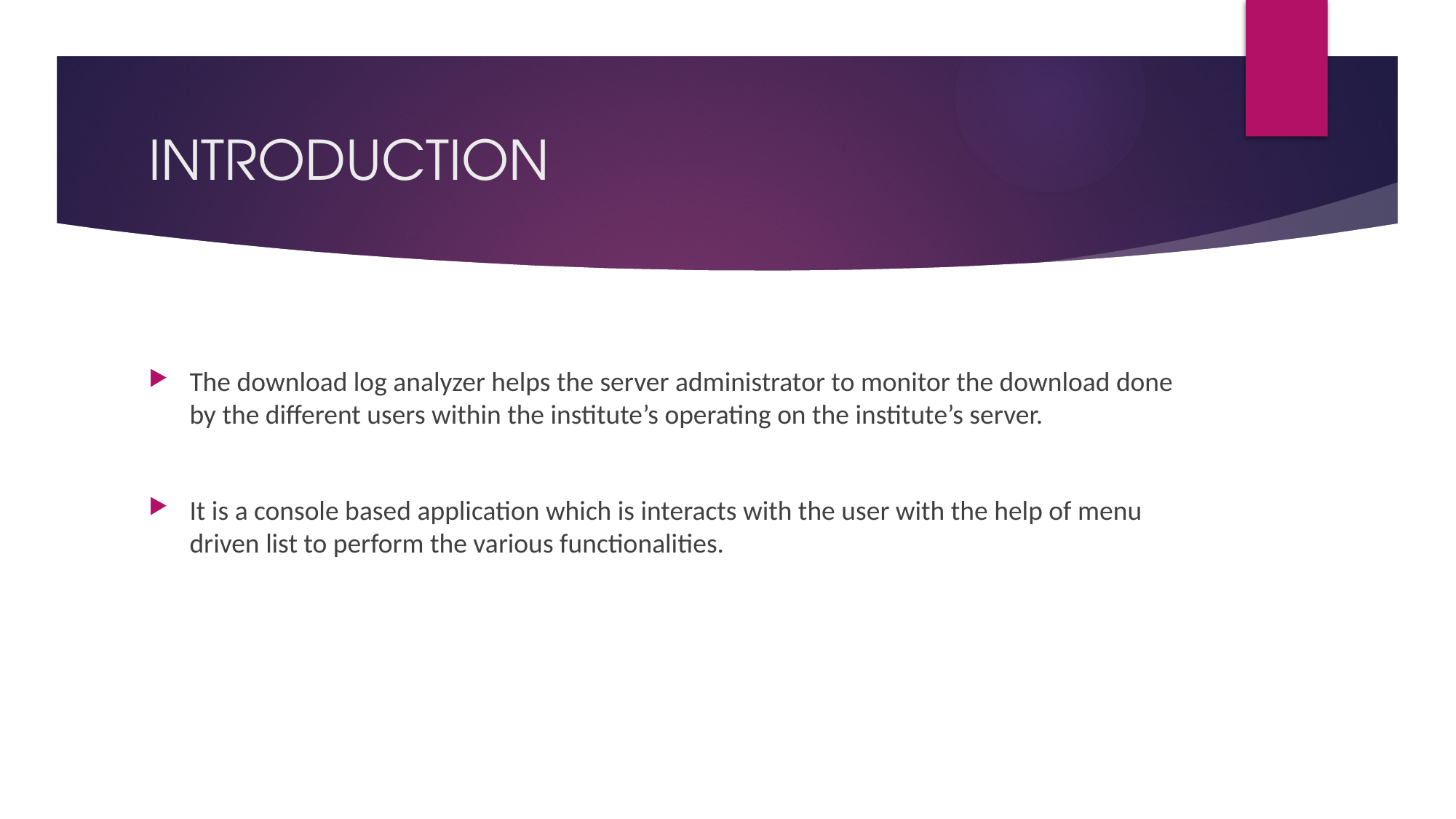

# INTRODUCTION

The download log analyzer helps the server administrator to monitor the download done by the different users within the institute’s operating on the institute’s server.

It is a console based application which is interacts with the user with the help of menu driven list to perform the various functionalities.